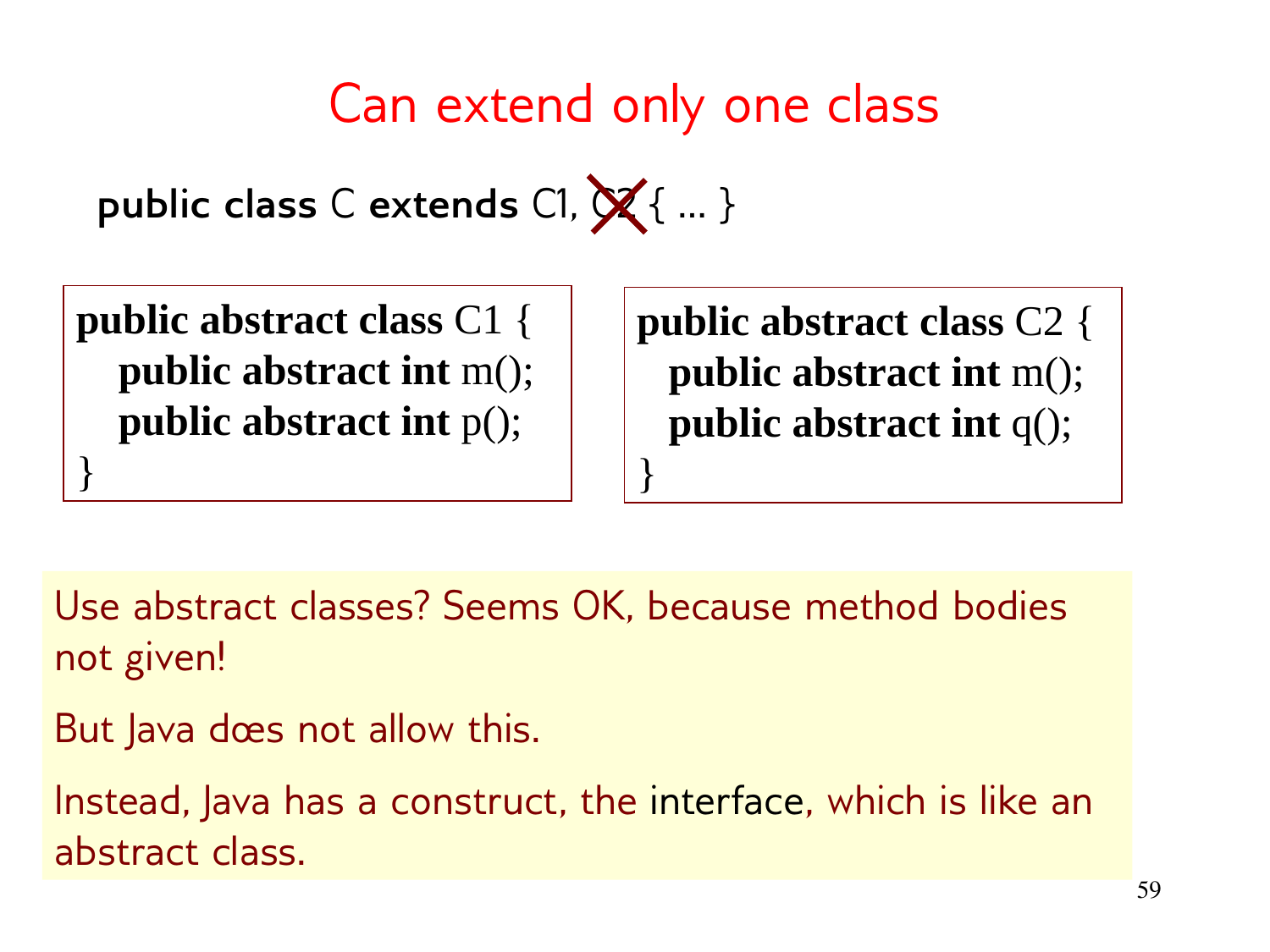

# Can extend only one class
public class C extends C1, C2 { … }
public abstract class C1 {
    public abstract int m();
    public abstract int p();
}
public abstract class C2 {
   public abstract int m();
   public abstract int q();
}
Use abstract classes? Seems OK, because method bodies not given!
But Java does not allow this.
Instead, Java has a construct, the interface, which is like an abstract class.
59